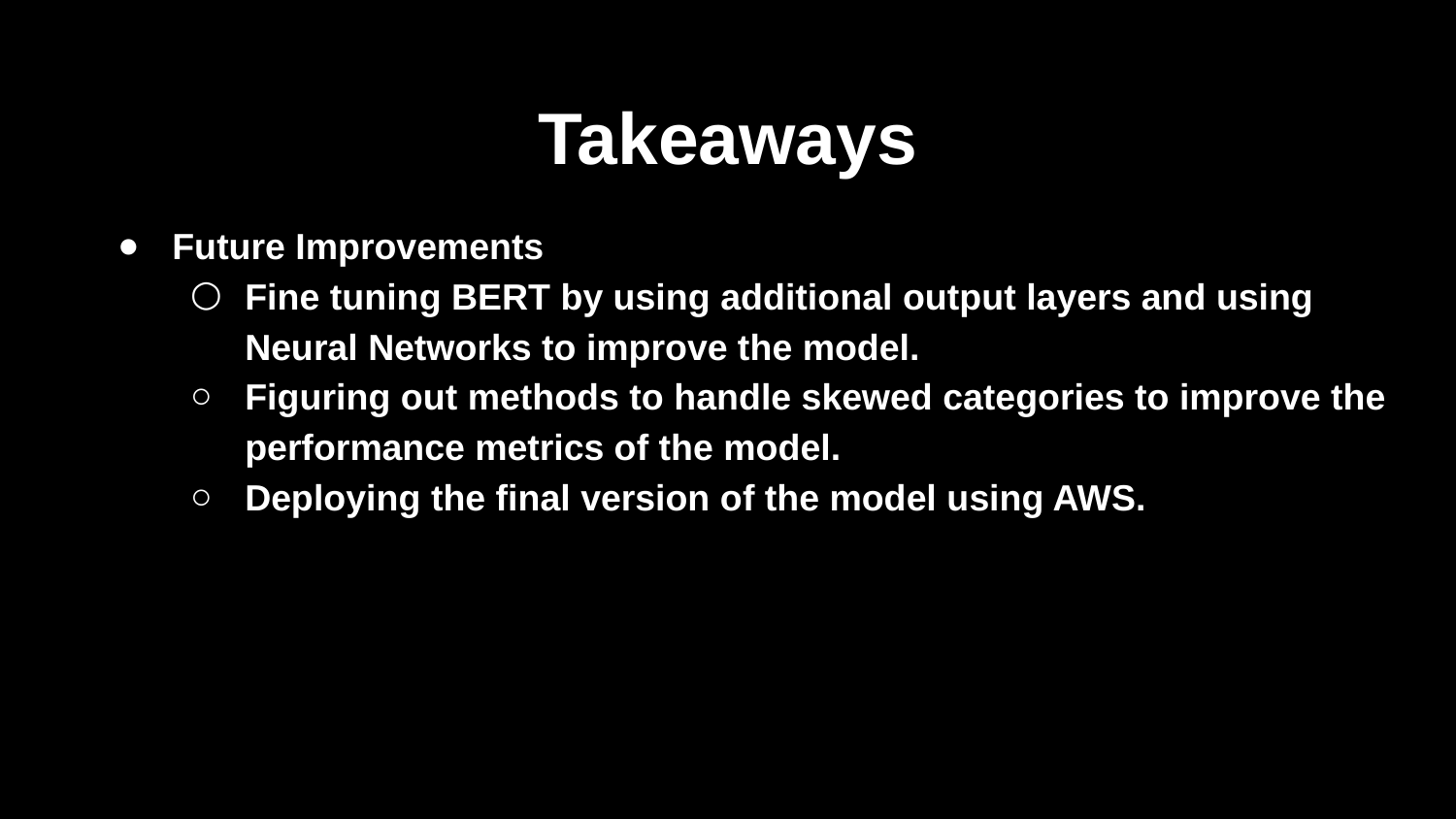

# Takeaways
Future Improvements
Fine tuning BERT by using additional output layers and using Neural Networks to improve the model.
Figuring out methods to handle skewed categories to improve the performance metrics of the model.
Deploying the final version of the model using AWS.